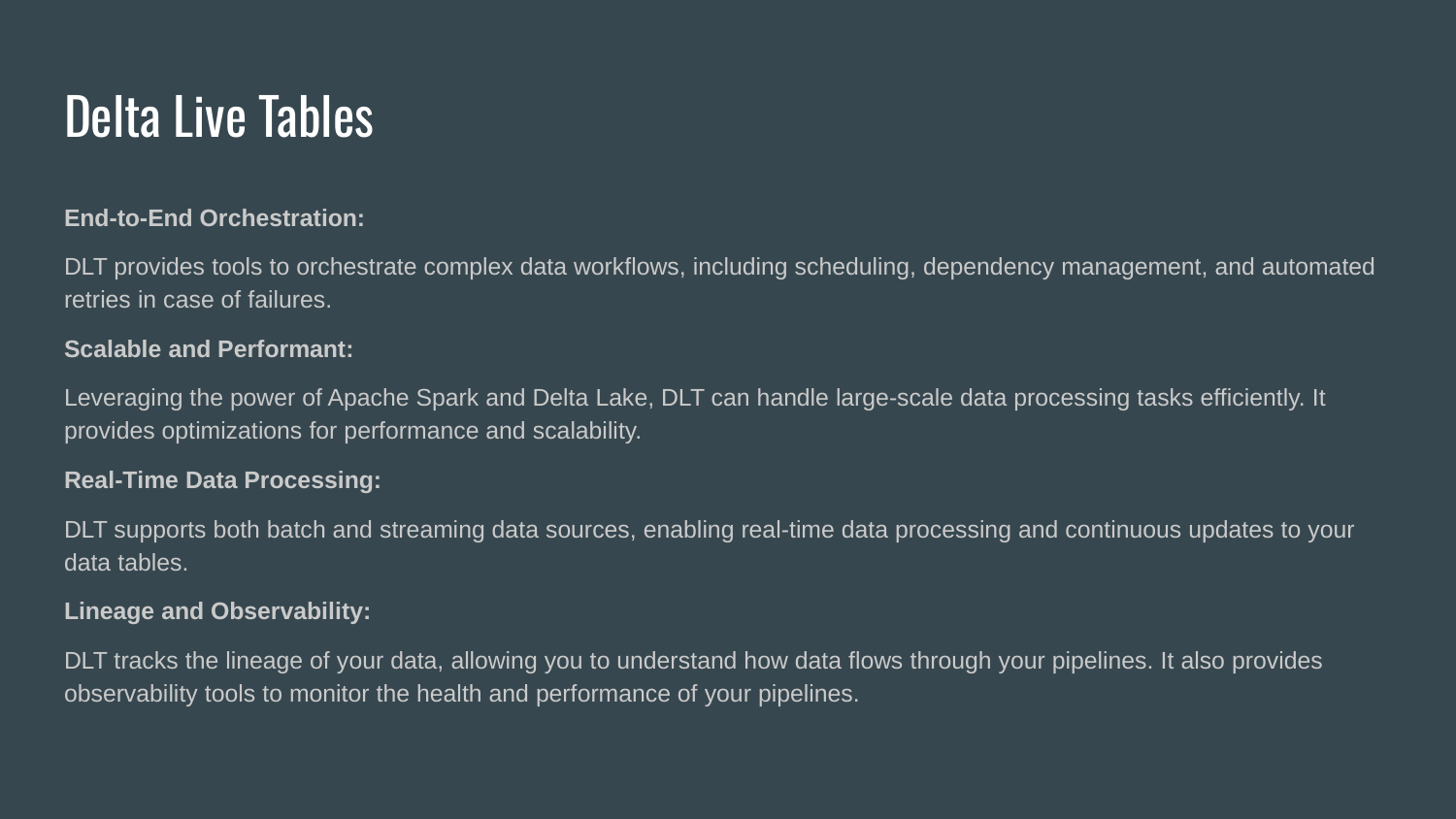

# Delta Live Tables
End-to-End Orchestration:
DLT provides tools to orchestrate complex data workflows, including scheduling, dependency management, and automated retries in case of failures.
Scalable and Performant:
Leveraging the power of Apache Spark and Delta Lake, DLT can handle large-scale data processing tasks efficiently. It provides optimizations for performance and scalability.
Real-Time Data Processing:
DLT supports both batch and streaming data sources, enabling real-time data processing and continuous updates to your data tables.
Lineage and Observability:
DLT tracks the lineage of your data, allowing you to understand how data flows through your pipelines. It also provides observability tools to monitor the health and performance of your pipelines.